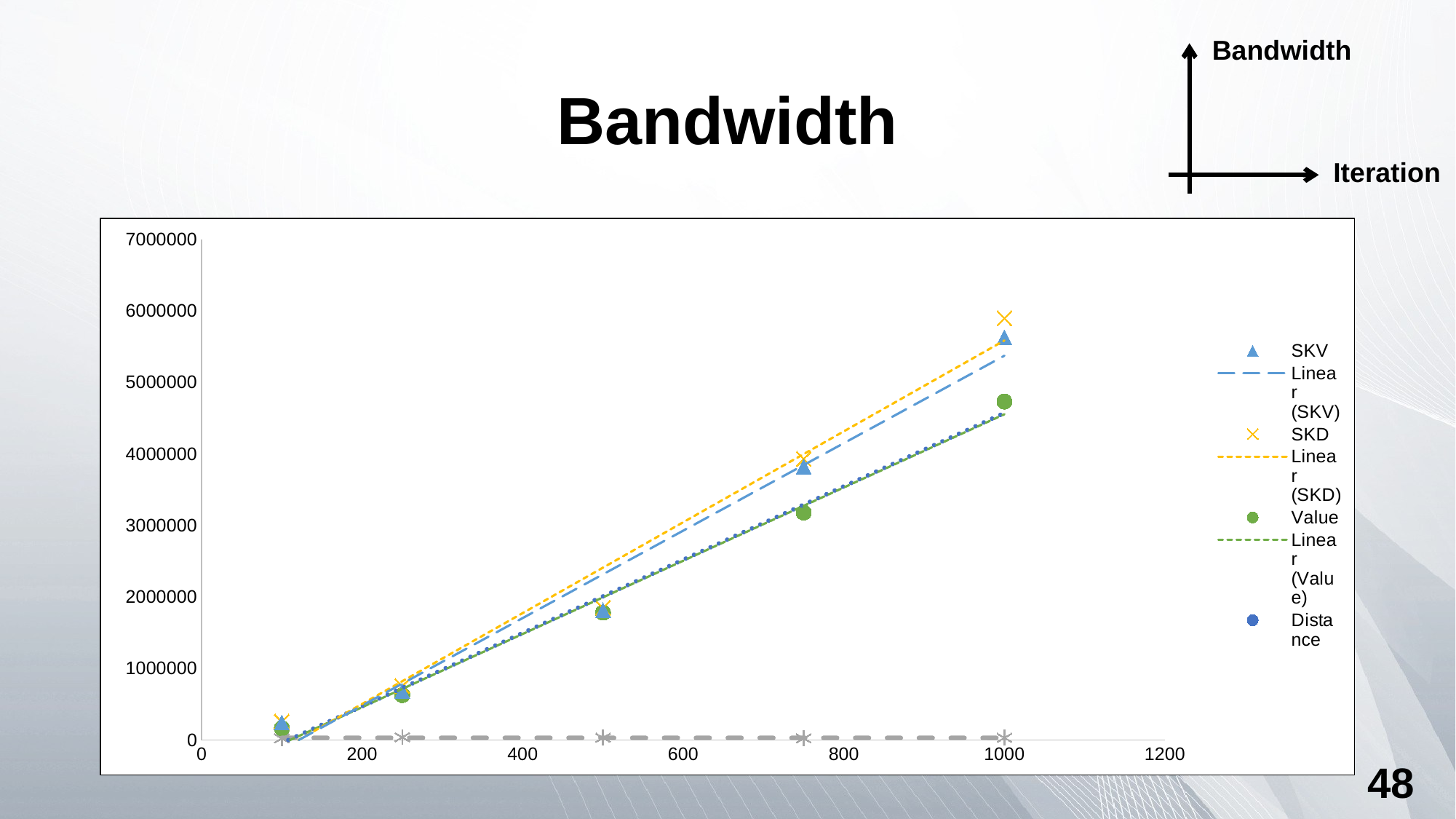

Bandwidth
Iteration
# Bandwidth

### Chart

| Category | SKV | SKD | Value | Distance | Oracle |
|---|---|---|---|---|---|